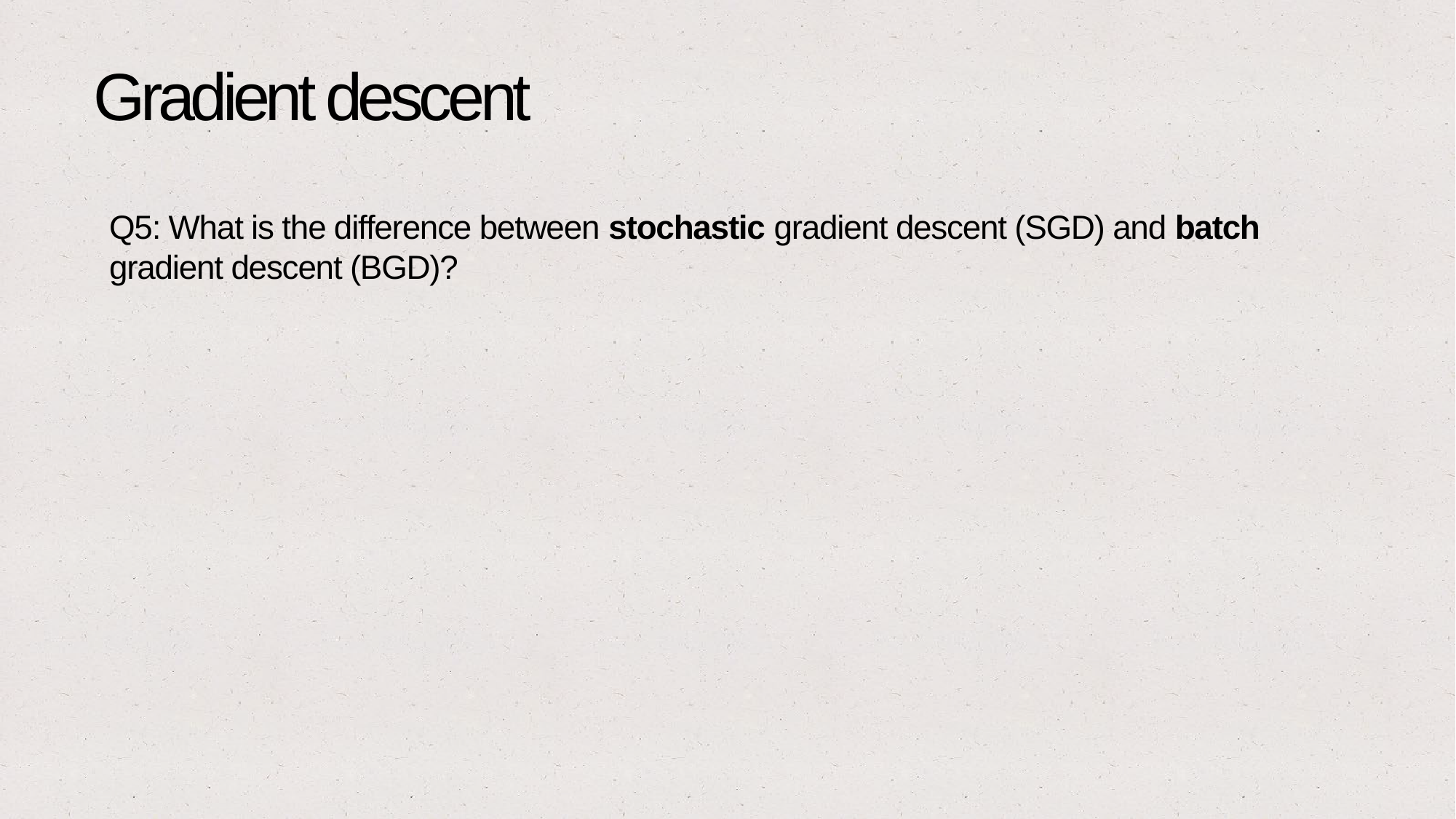

# Gradient descent
Q5: What is the difference between stochastic gradient descent (SGD) and batch gradient descent (BGD)?